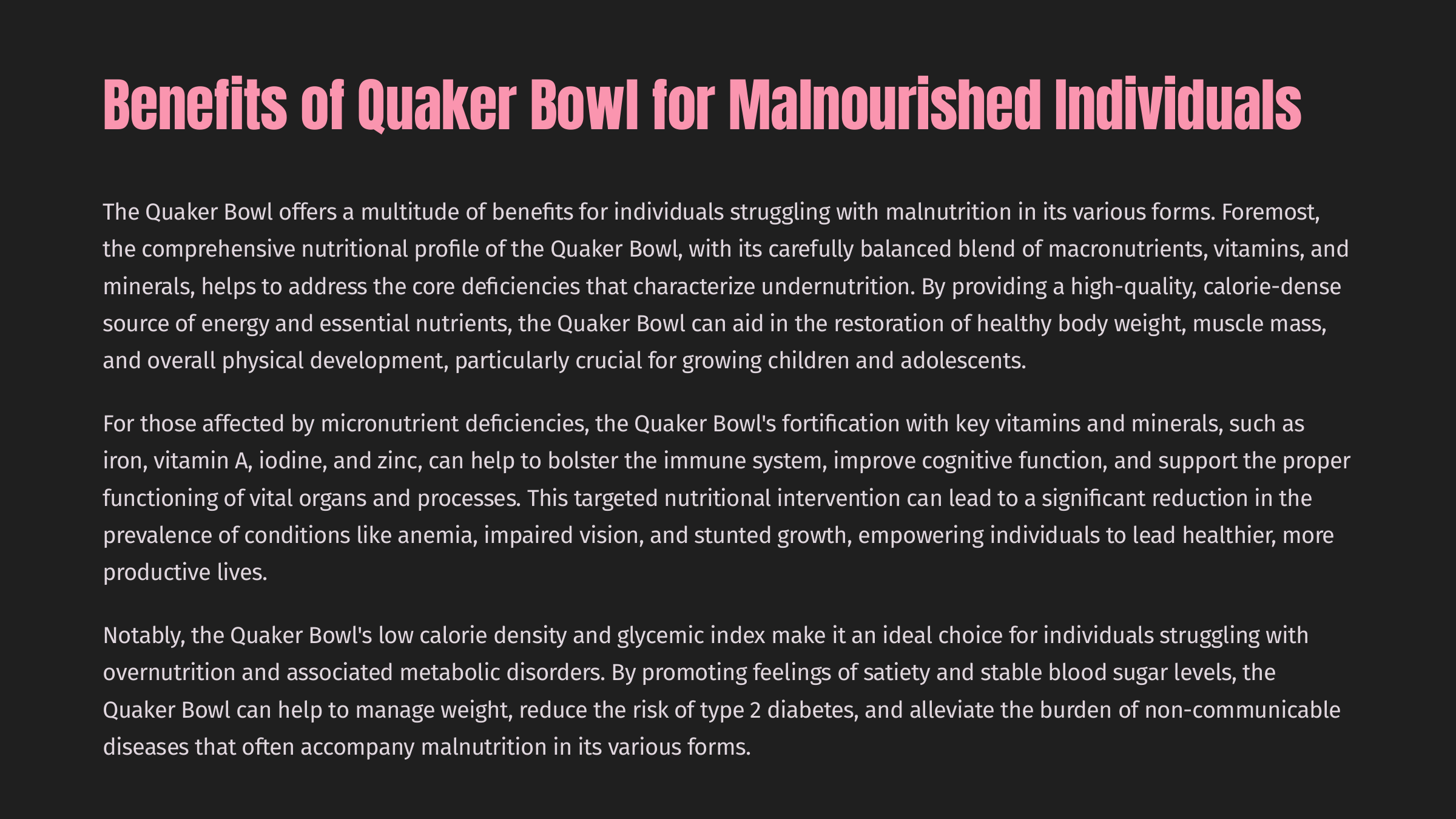

Benefits of Quaker Bowl for Malnourished Individuals
The Quaker Bowl offers a multitude of benefits for individuals struggling with malnutrition in its various forms. Foremost, the comprehensive nutritional profile of the Quaker Bowl, with its carefully balanced blend of macronutrients, vitamins, and minerals, helps to address the core deficiencies that characterize undernutrition. By providing a high-quality, calorie-dense source of energy and essential nutrients, the Quaker Bowl can aid in the restoration of healthy body weight, muscle mass, and overall physical development, particularly crucial for growing children and adolescents.
For those affected by micronutrient deficiencies, the Quaker Bowl's fortification with key vitamins and minerals, such as iron, vitamin A, iodine, and zinc, can help to bolster the immune system, improve cognitive function, and support the proper functioning of vital organs and processes. This targeted nutritional intervention can lead to a significant reduction in the prevalence of conditions like anemia, impaired vision, and stunted growth, empowering individuals to lead healthier, more productive lives.
Notably, the Quaker Bowl's low calorie density and glycemic index make it an ideal choice for individuals struggling with overnutrition and associated metabolic disorders. By promoting feelings of satiety and stable blood sugar levels, the Quaker Bowl can help to manage weight, reduce the risk of type 2 diabetes, and alleviate the burden of non-communicable diseases that often accompany malnutrition in its various forms.